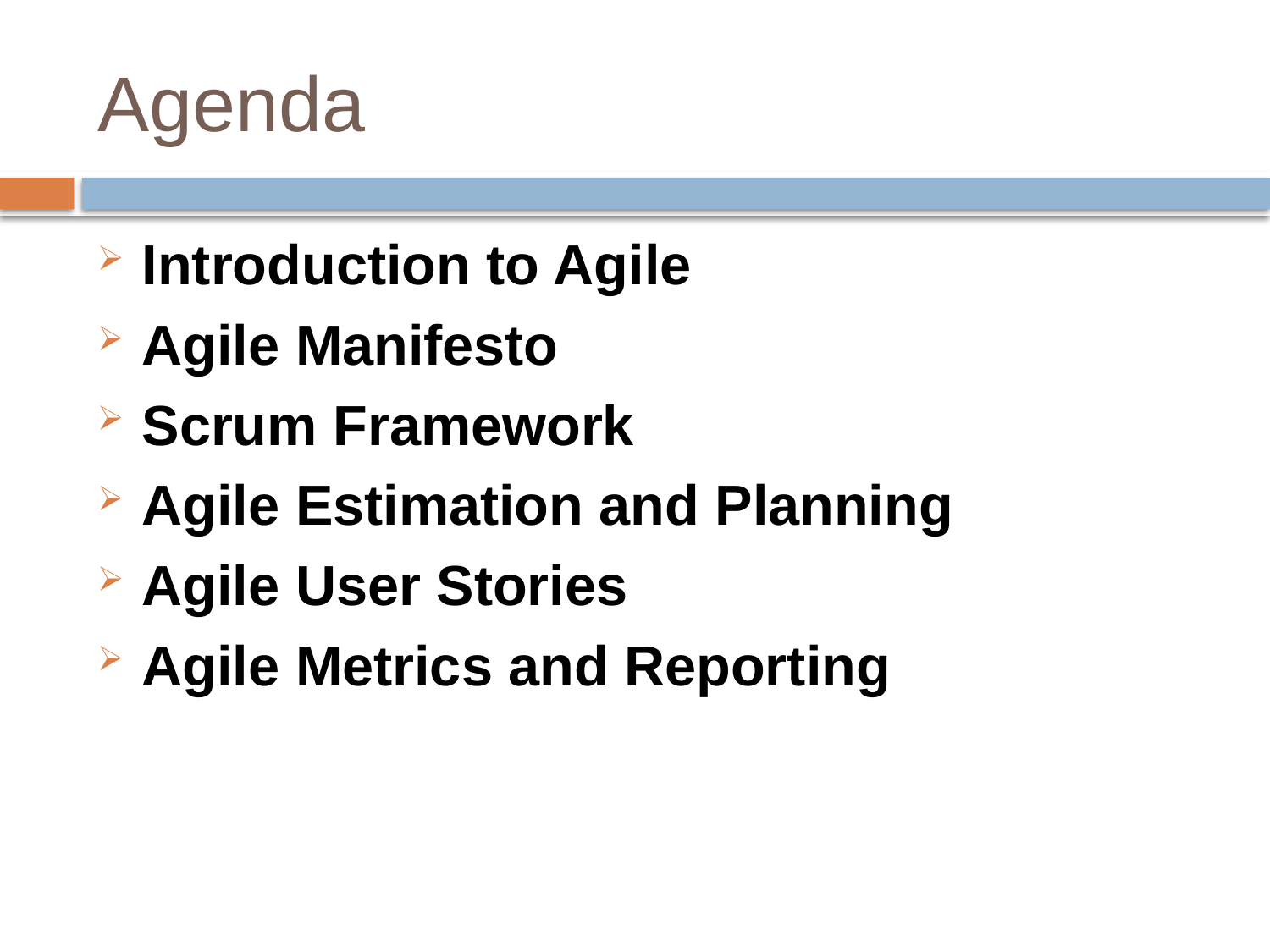

# Agenda
Introduction to Agile
Agile Manifesto
Scrum Framework
Agile Estimation and Planning
Agile User Stories
Agile Metrics and Reporting